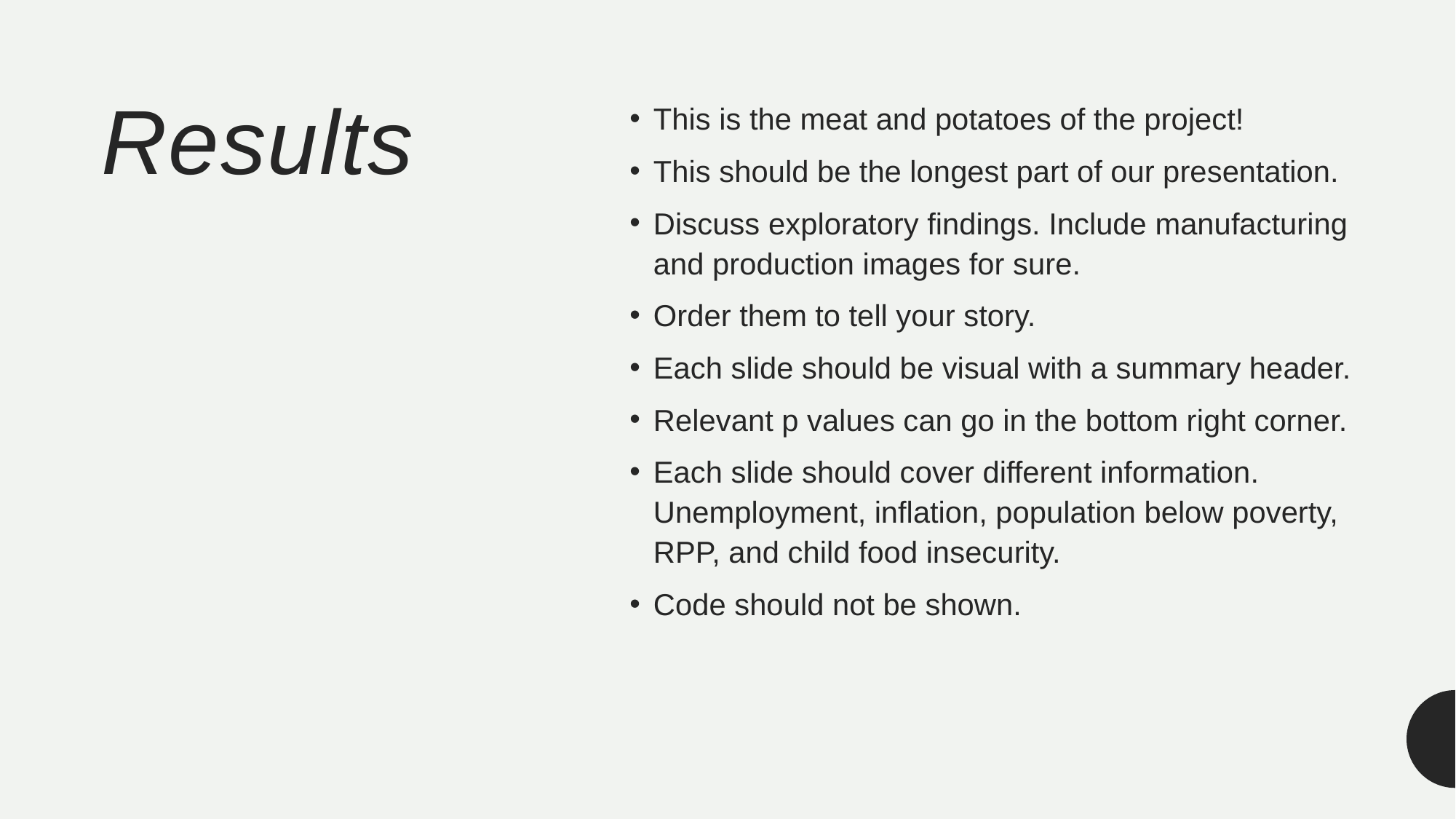

# Results
This is the meat and potatoes of the project!
This should be the longest part of our presentation.
Discuss exploratory findings. Include manufacturing and production images for sure.
Order them to tell your story.
Each slide should be visual with a summary header.
Relevant p values can go in the bottom right corner.
Each slide should cover different information. Unemployment, inflation, population below poverty, RPP, and child food insecurity.
Code should not be shown.